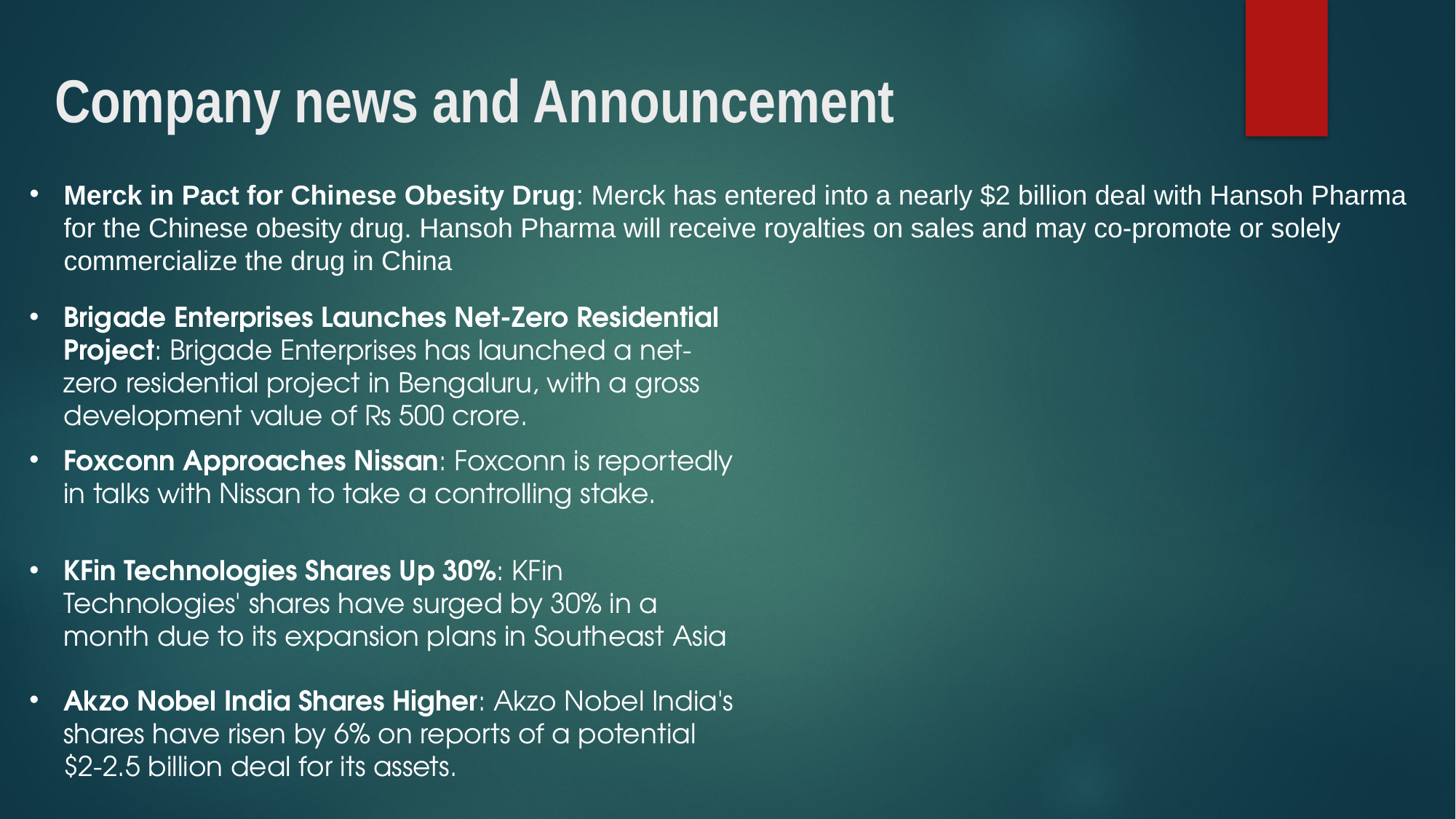

# Company news and Announcement
Merck in Pact for Chinese Obesity Drug: Merck has entered into a nearly $2 billion deal with Hansoh Pharma for the Chinese obesity drug. Hansoh Pharma will receive royalties on sales and may co-promote or solely commercialize the drug in China
Brigade Enterprises Launches Net-Zero Residential Project: Brigade Enterprises has launched a net-zero residential project in Bengaluru, with a gross development value of Rs 500 crore.
Foxconn Approaches Nissan: Foxconn is reportedly in talks with Nissan to take a controlling stake.
KFin Technologies Shares Up 30%: KFin Technologies' shares have surged by 30% in a month due to its expansion plans in Southeast Asia
Akzo Nobel India Shares Higher: Akzo Nobel India's shares have risen by 6% on reports of a potential $2-2.5 billion deal for its assets.